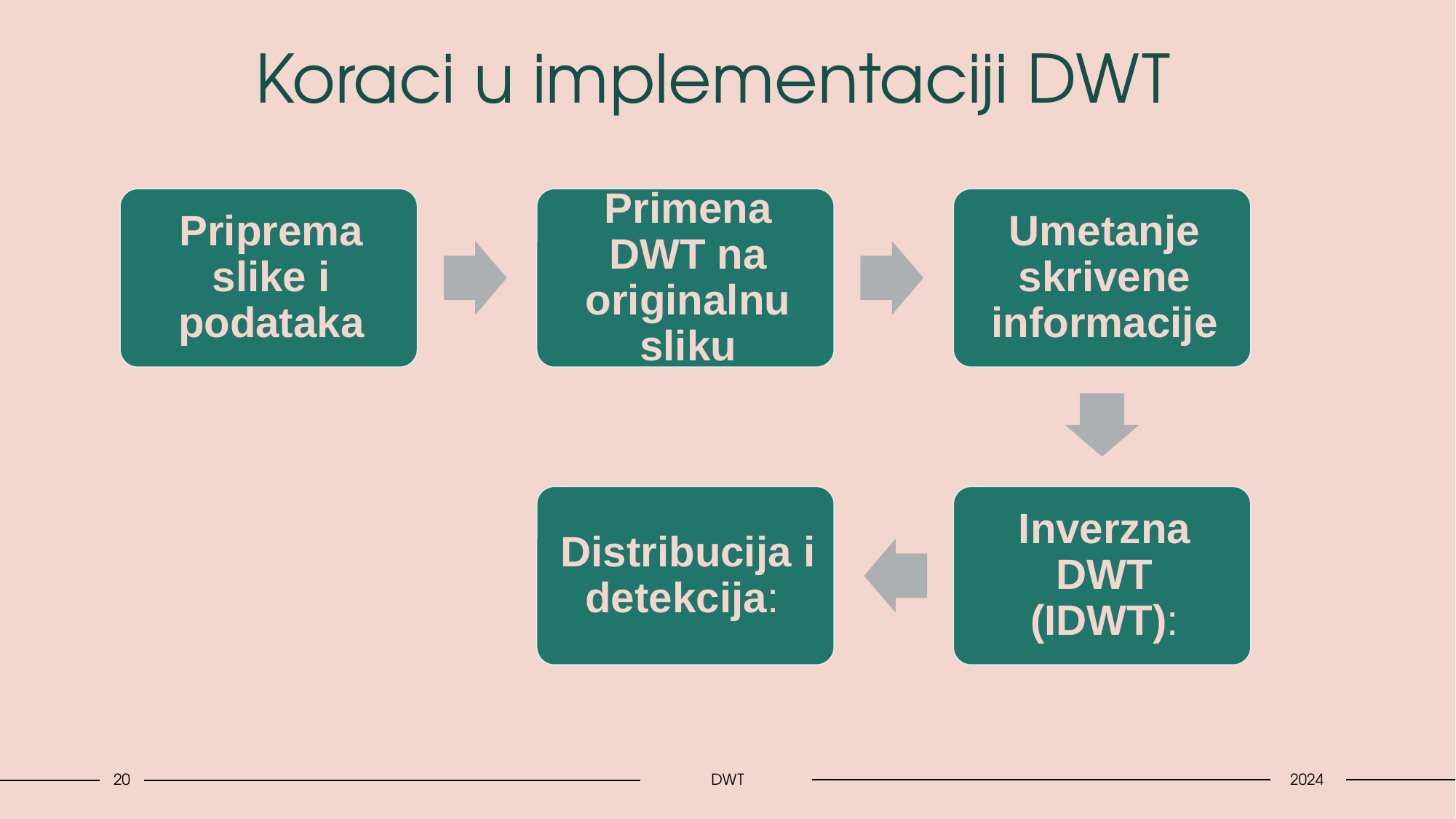

Koraci u implementaciji DWT
Priprema slike i podataka

Primena DWT na originalnu sliku

Umetanje skrivene informacije

Inverzna DWT (IDWT):

Distribucija i detekcija:
20
DWT
2024